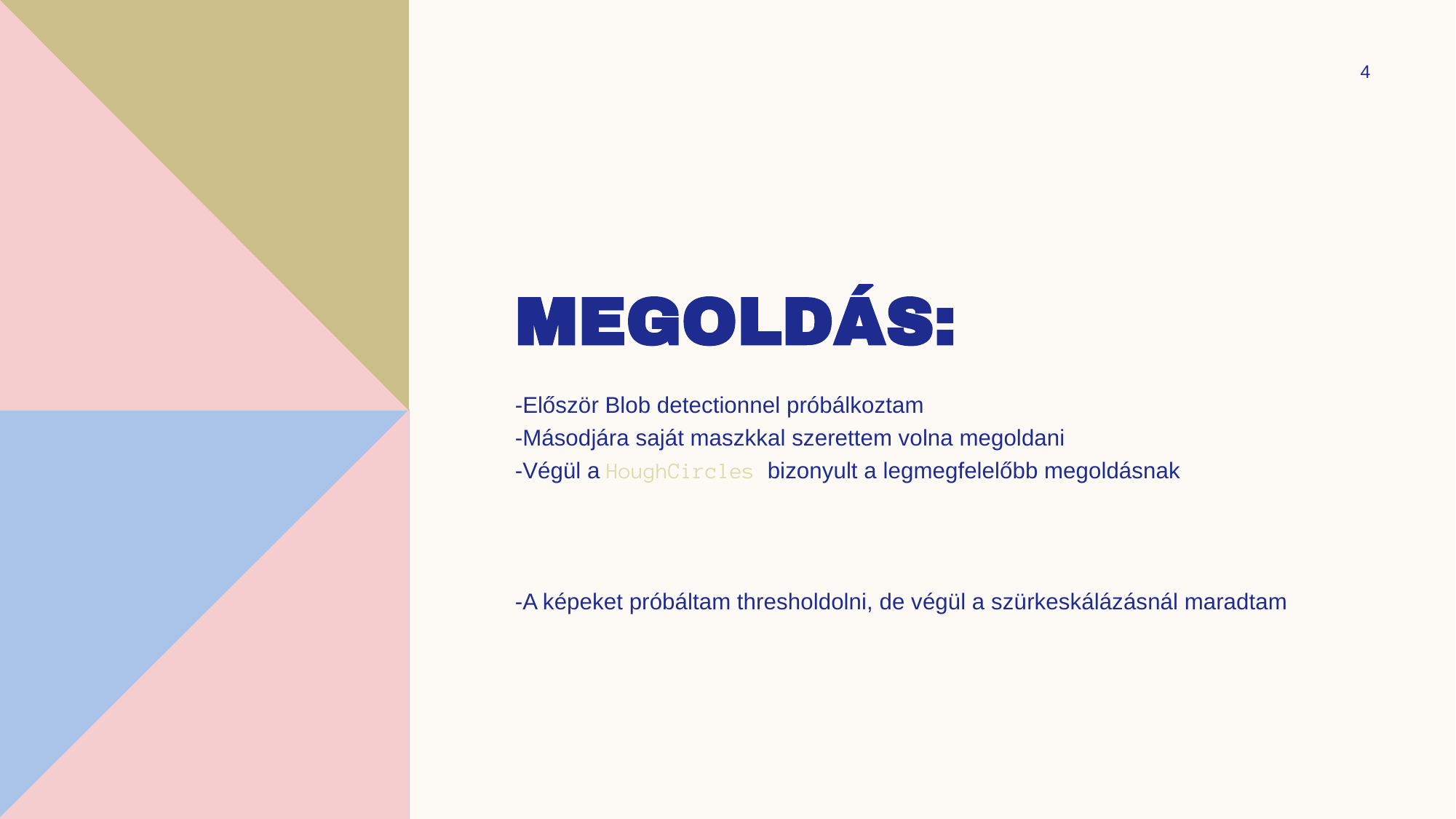

4
# Megoldás:
-Először Blob detectionnel próbálkoztam
-Másodjára saját maszkkal szerettem volna megoldani
-Végül a HoughCircles bizonyult a legmegfelelőbb megoldásnak

-A képeket próbáltam thresholdolni, de végül a szürkeskálázásnál maradtam